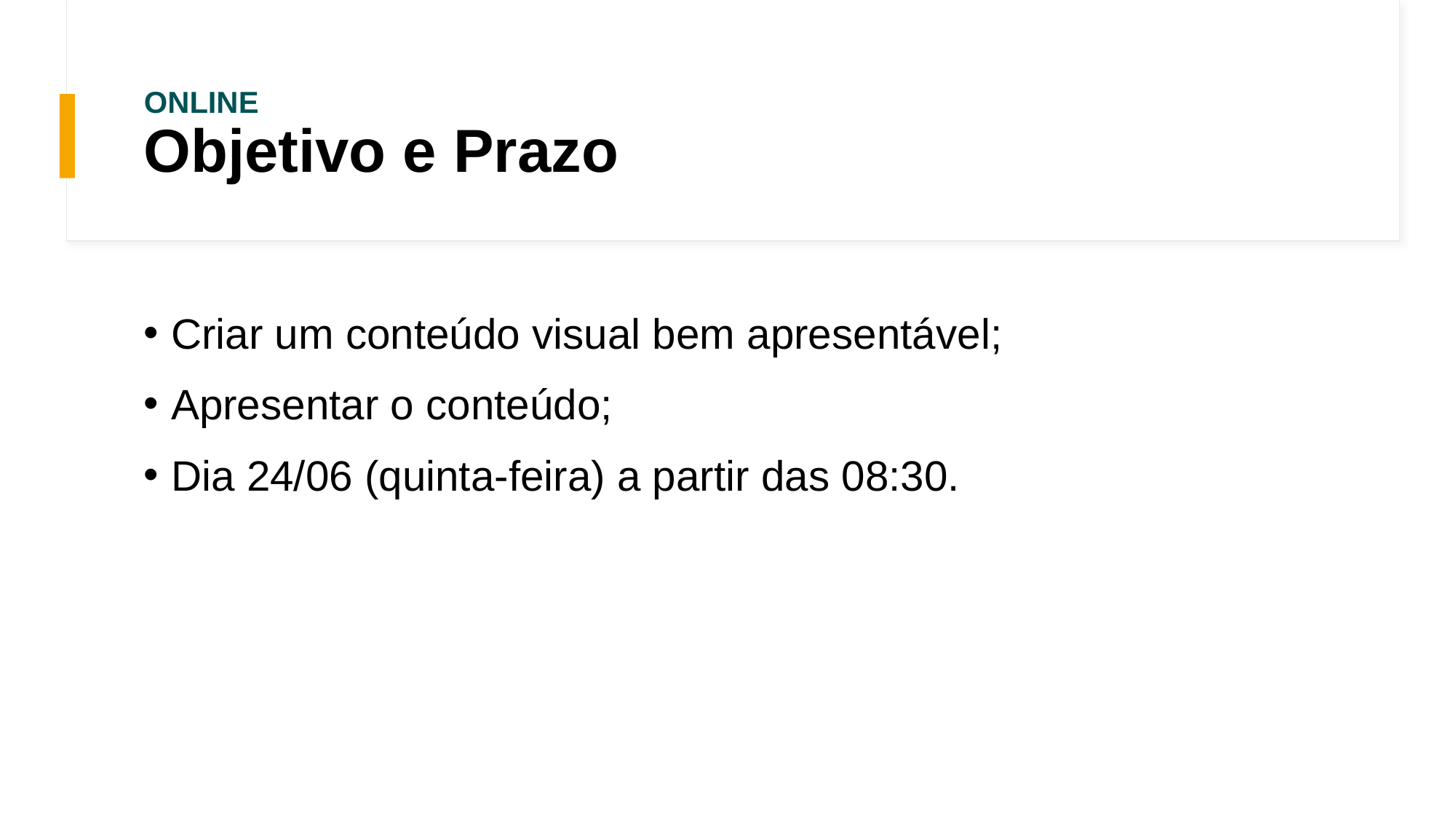

# ONLINE Objetivo e Prazo
Criar um conteúdo visual bem apresentável;
Apresentar o conteúdo;
Dia 24/06 (quinta-feira) a partir das 08:30.